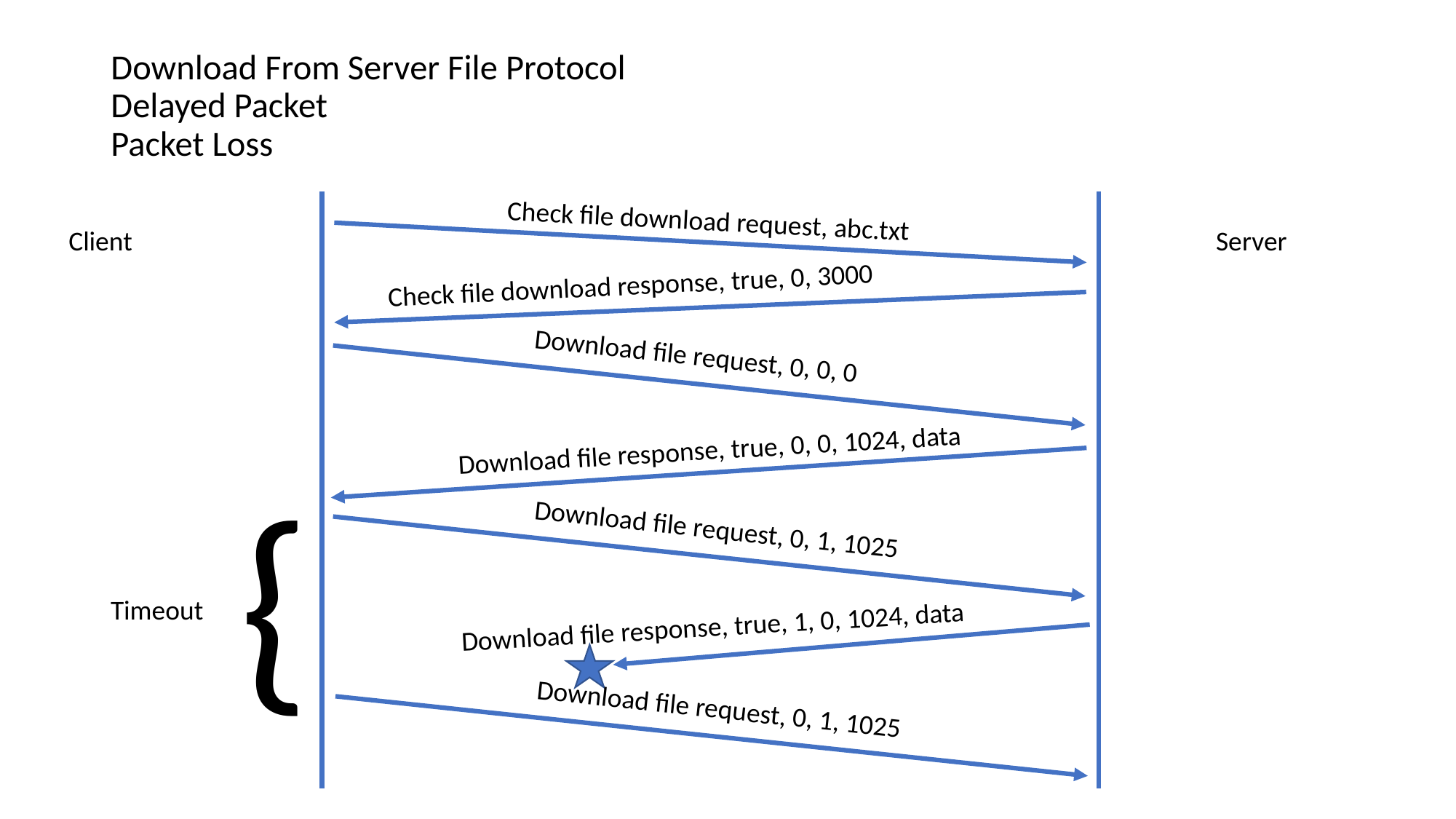

# Download From Server File Protocol Delayed Packet Packet Loss
Check file download request, abc.txt
Client
Server
Check file download response, true, 0, 3000
Download file request, 0, 0, 0
Download file response, true, 0, 0, 1024, data
 {
Download file request, 0, 1, 1025
Timeout
Download file response, true, 1, 0, 1024, data

Download file request, 0, 1, 1025